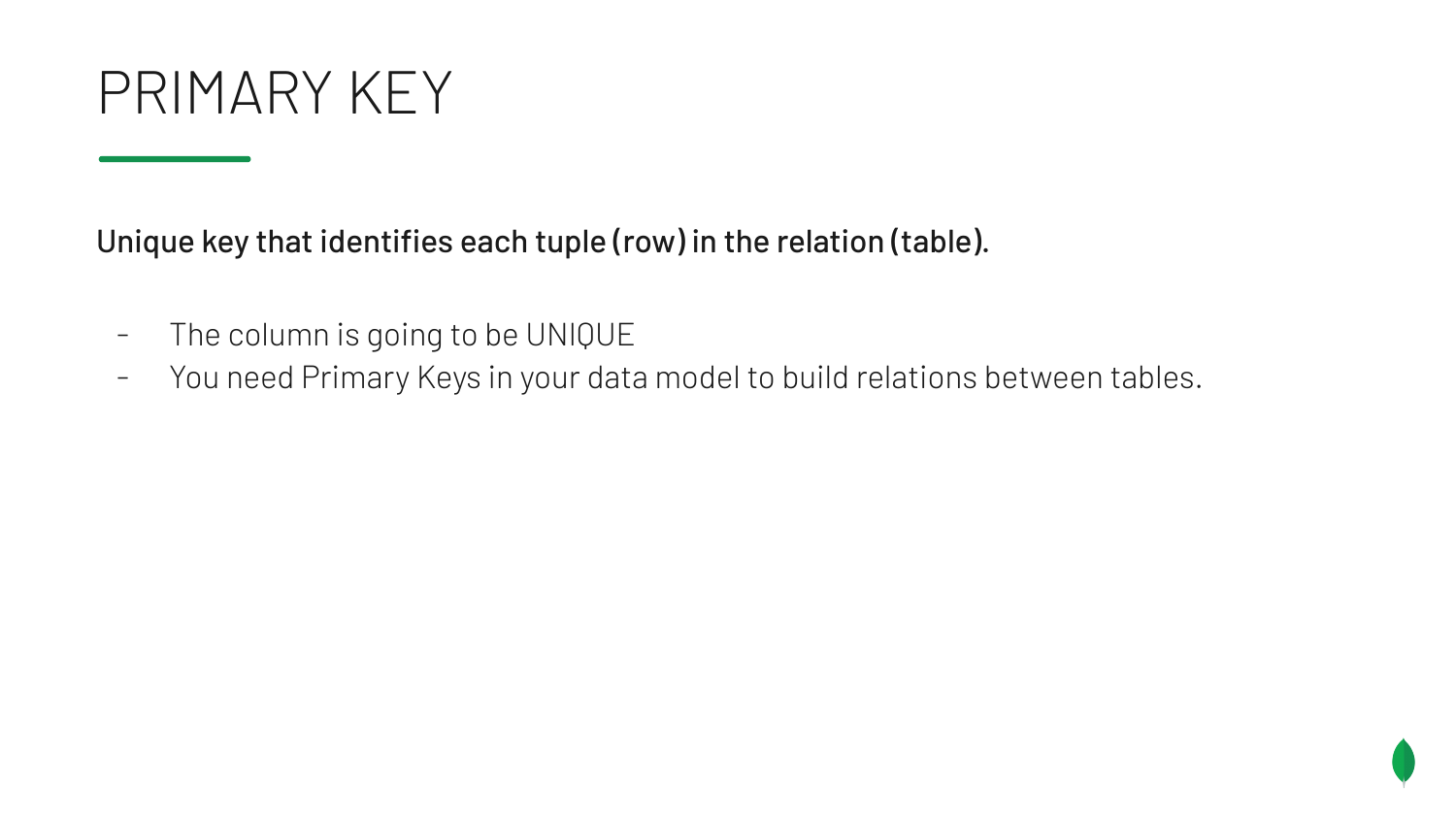

PRIMARY KEY
Unique key that identifies each tuple (row) in the relation (table).

The column is going to be UNIQUE
You need Primary Keys in your data model to build relations between tables.